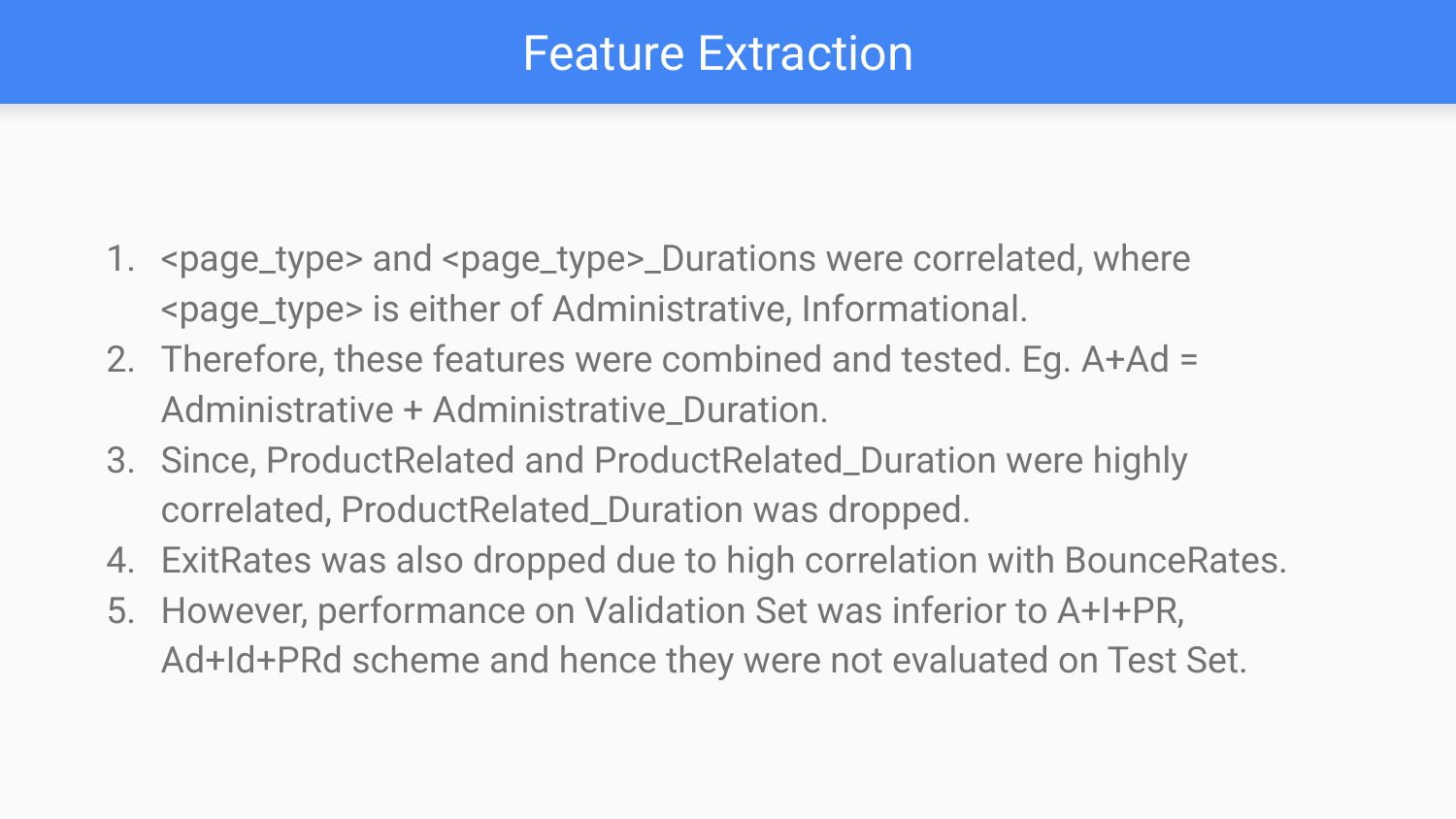

# Feature Extraction
<page_type> and <page_type>_Durations were correlated, where <page_type> is either of Administrative, Informational.
Therefore, these features were combined and tested. Eg. A+Ad = Administrative + Administrative_Duration.
Since, ProductRelated and ProductRelated_Duration were highly correlated, ProductRelated_Duration was dropped.
ExitRates was also dropped due to high correlation with BounceRates.
However, performance on Validation Set was inferior to A+I+PR, Ad+Id+PRd scheme and hence they were not evaluated on Test Set.